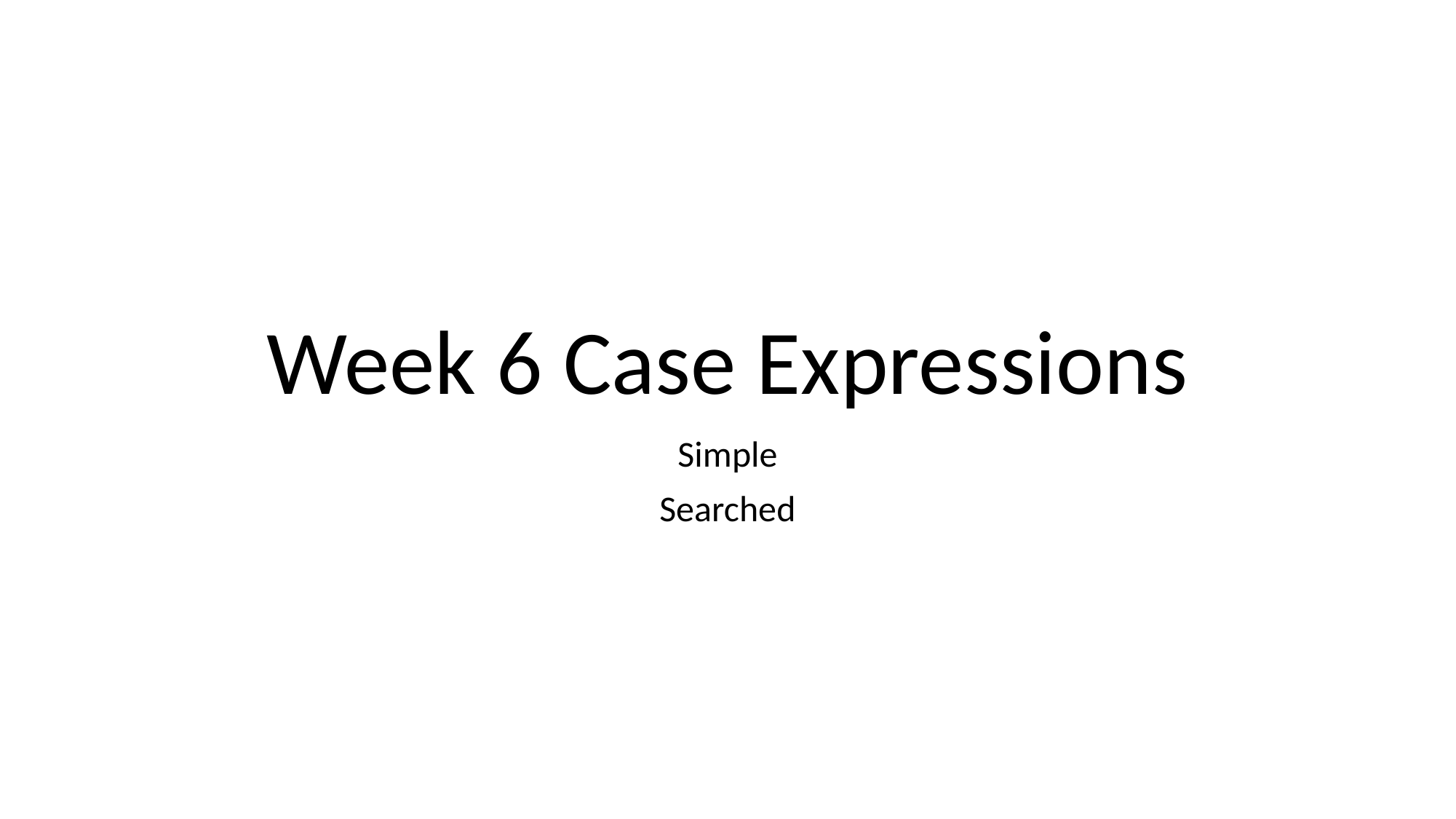

# Week 6 Case Expressions
Simple
Searched